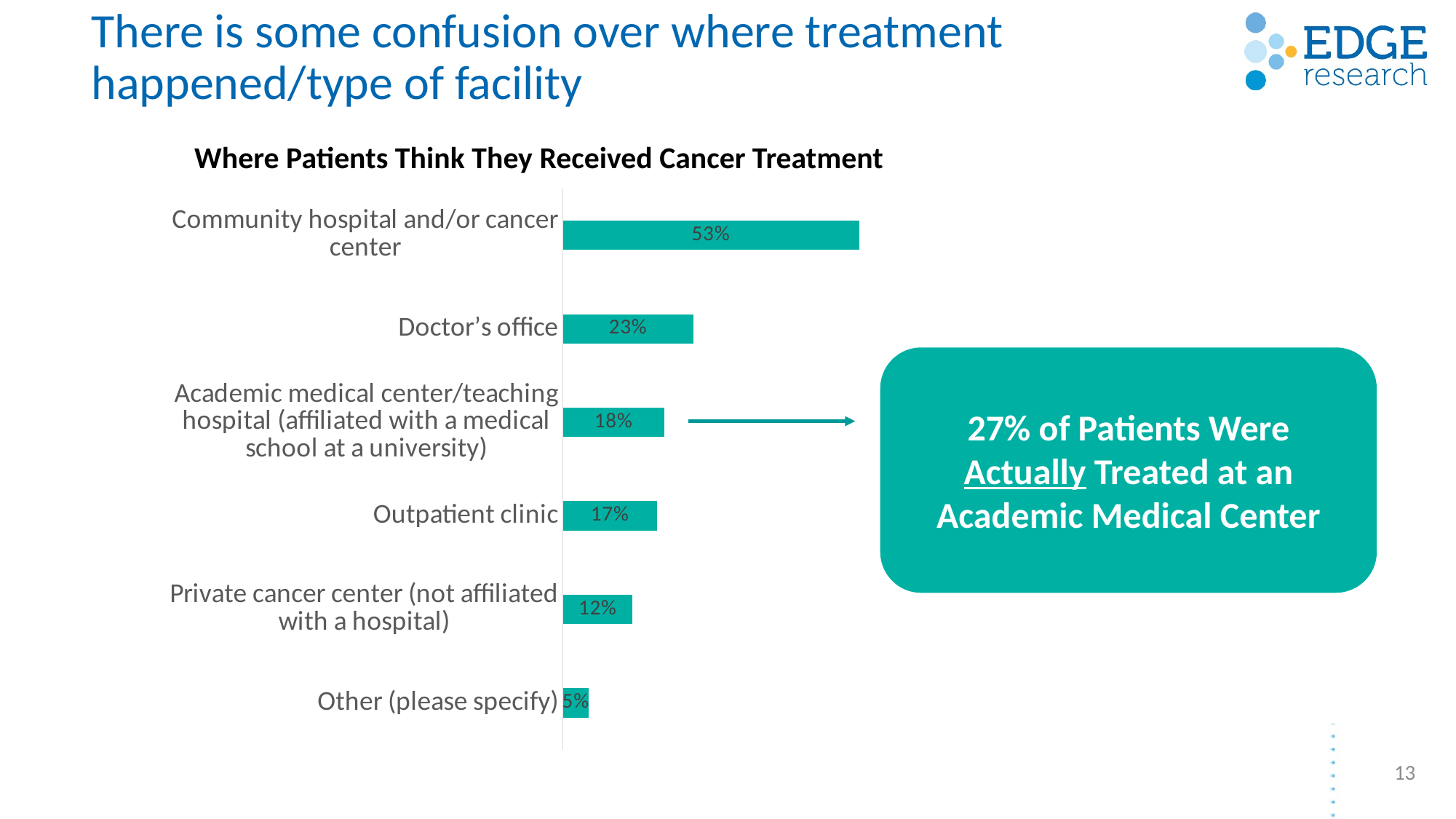

# There is some confusion over where treatment happened/type of facility
Where Patients Think They Received Cancer Treatment

### Chart

| Category | Series 1 |
|---|---|
| Community hospital and/or cancer center | 0.527439 |
| Doctor’s office | 0.23289 |
| Academic medical center/teaching hospital (affiliated with a medical school at a university) | 0.181123 |
| Outpatient clinic | 0.16777699999999998 |
| Private cancer center (not affiliated with a hospital) | 0.124183 |
| Other (please specify) | 0.046497000000000004 |
27% of Patients Were Actually Treated at an Academic Medical Center
13